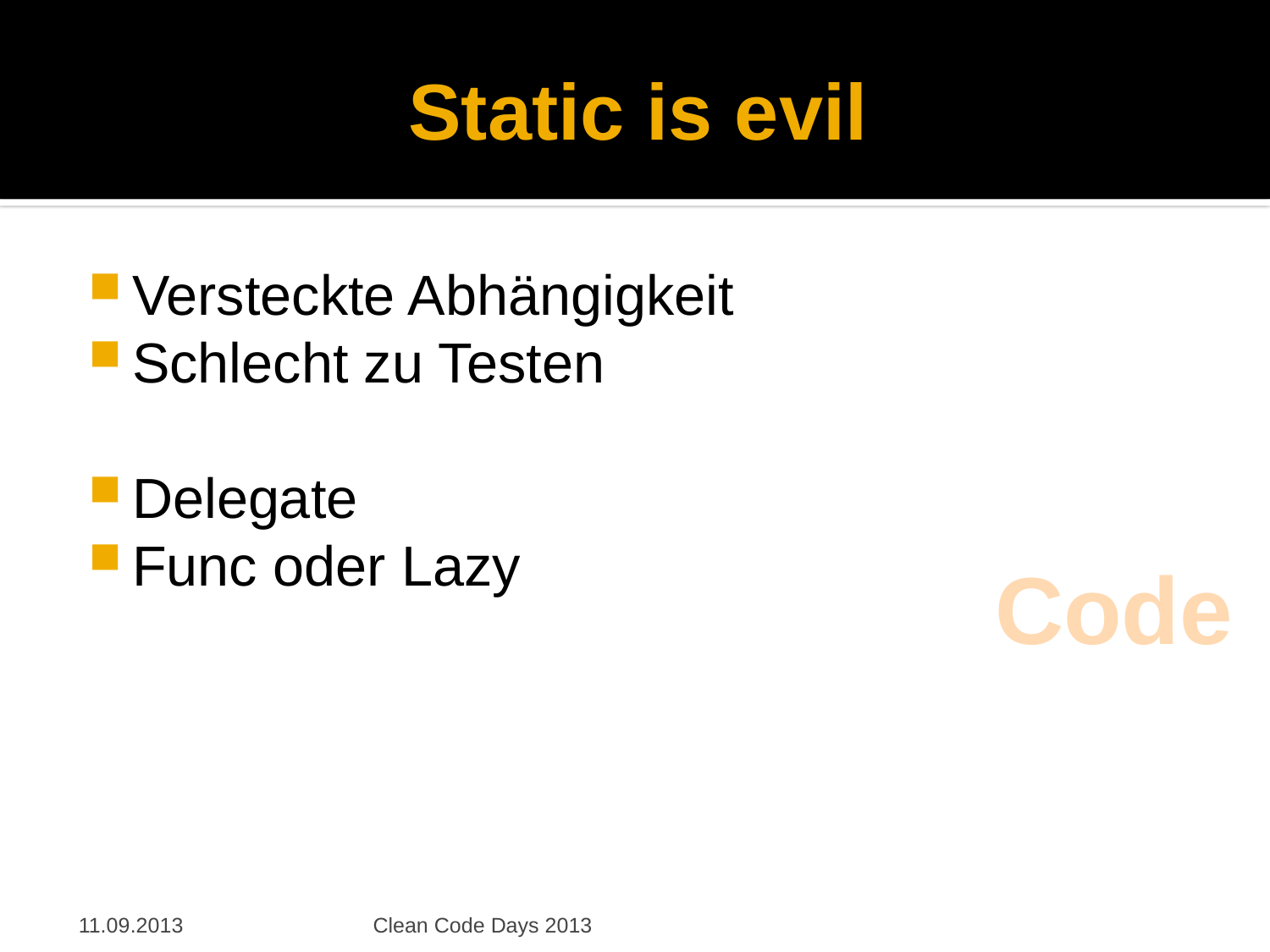

# Static is evil
Versteckte Abhängigkeit
Schlecht zu Testen

Delegate
Func oder Lazy
Code
11.09.2013
Clean Code Days 2013